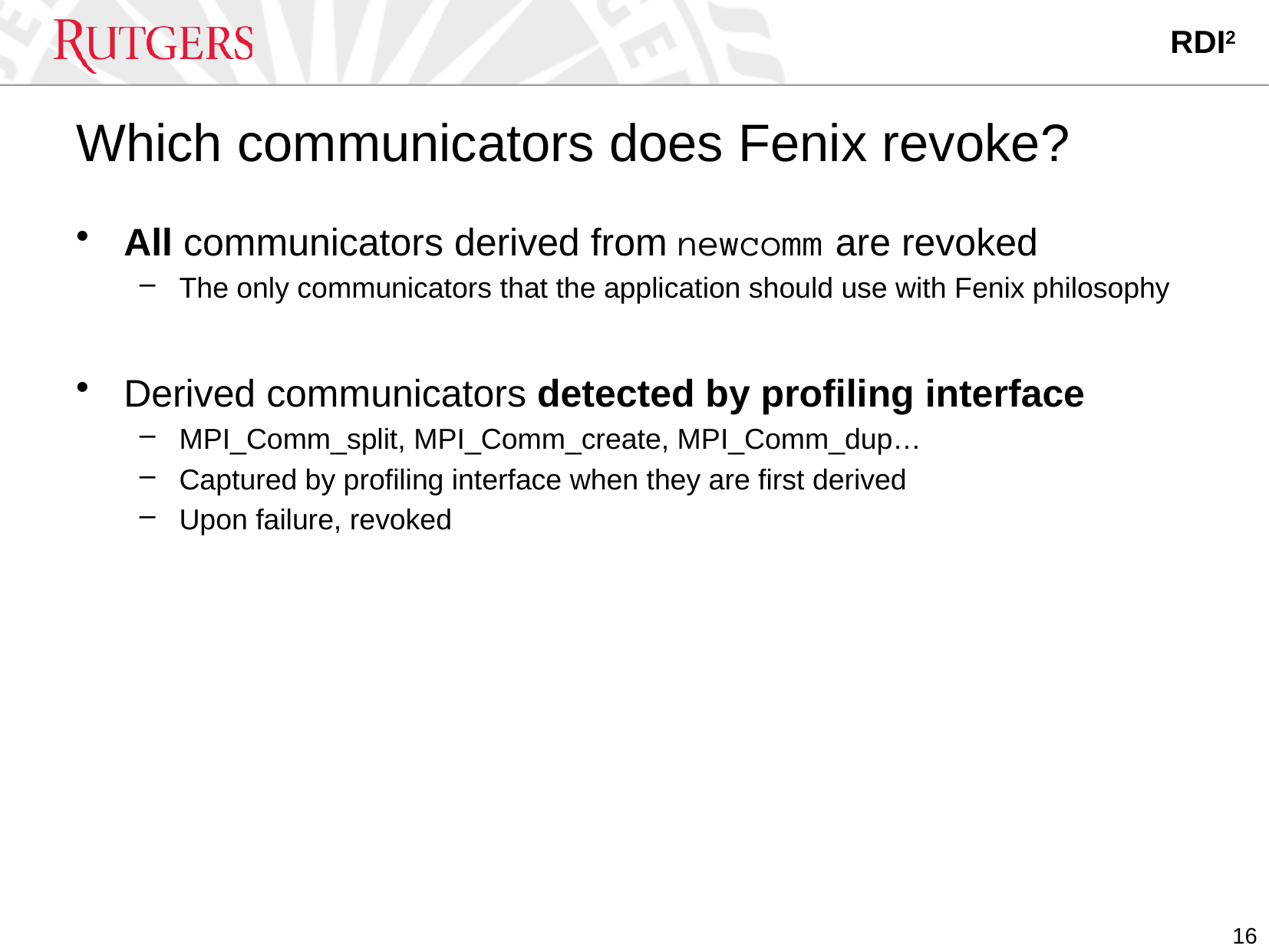

# Which communicators does Fenix revoke?
All communicators derived from newcomm are revoked
The only communicators that the application should use with Fenix philosophy

Derived communicators detected by profiling interface
MPI_Comm_split, MPI_Comm_create, MPI_Comm_dup…
Captured by profiling interface when they are first derived
Upon failure, revoked